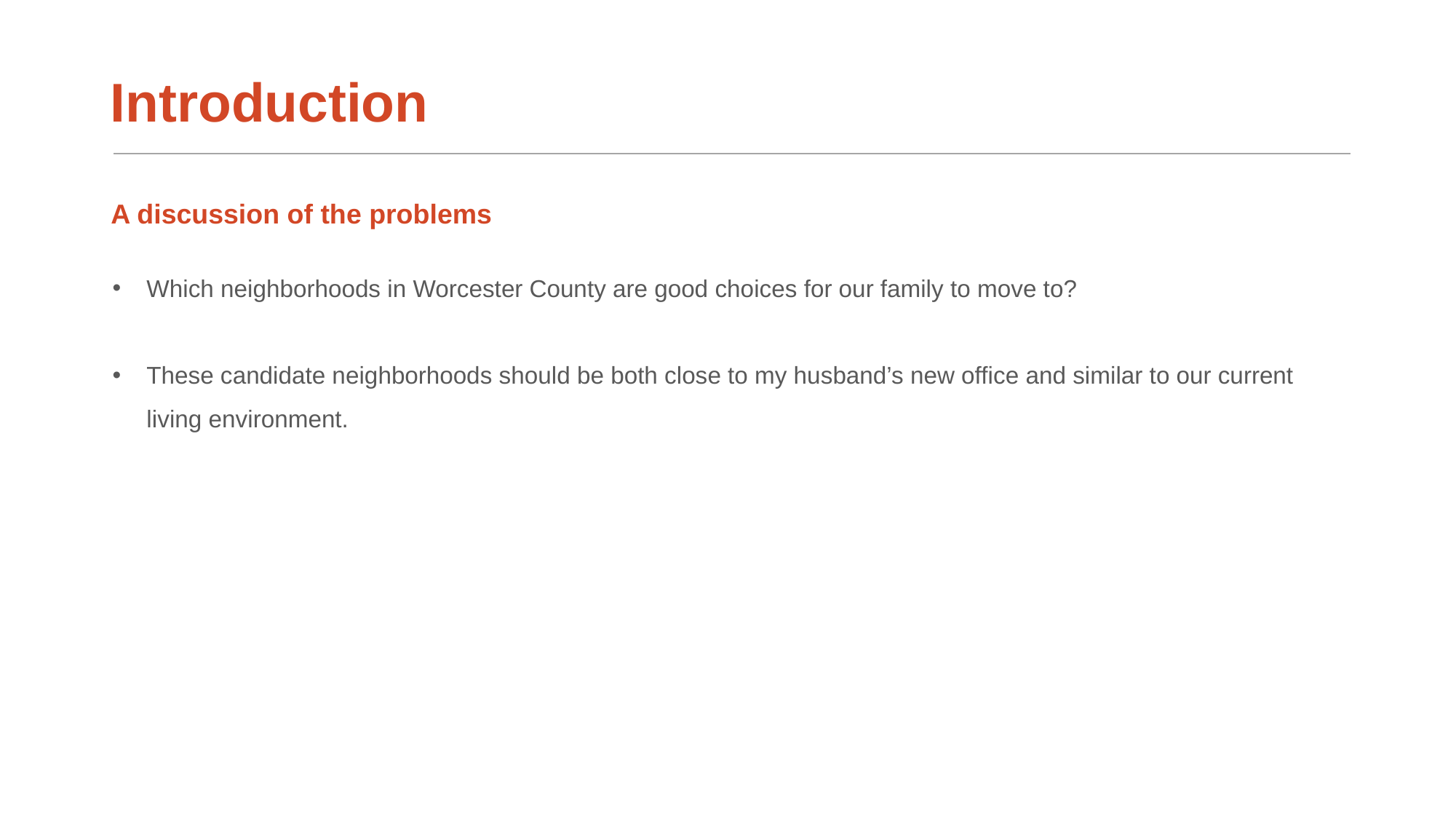

# Introduction
A discussion of the problems

Which neighborhoods in Worcester County are good choices for our family to move to?

These candidate neighborhoods should be both close to my husband’s new office and similar to our current living environment.